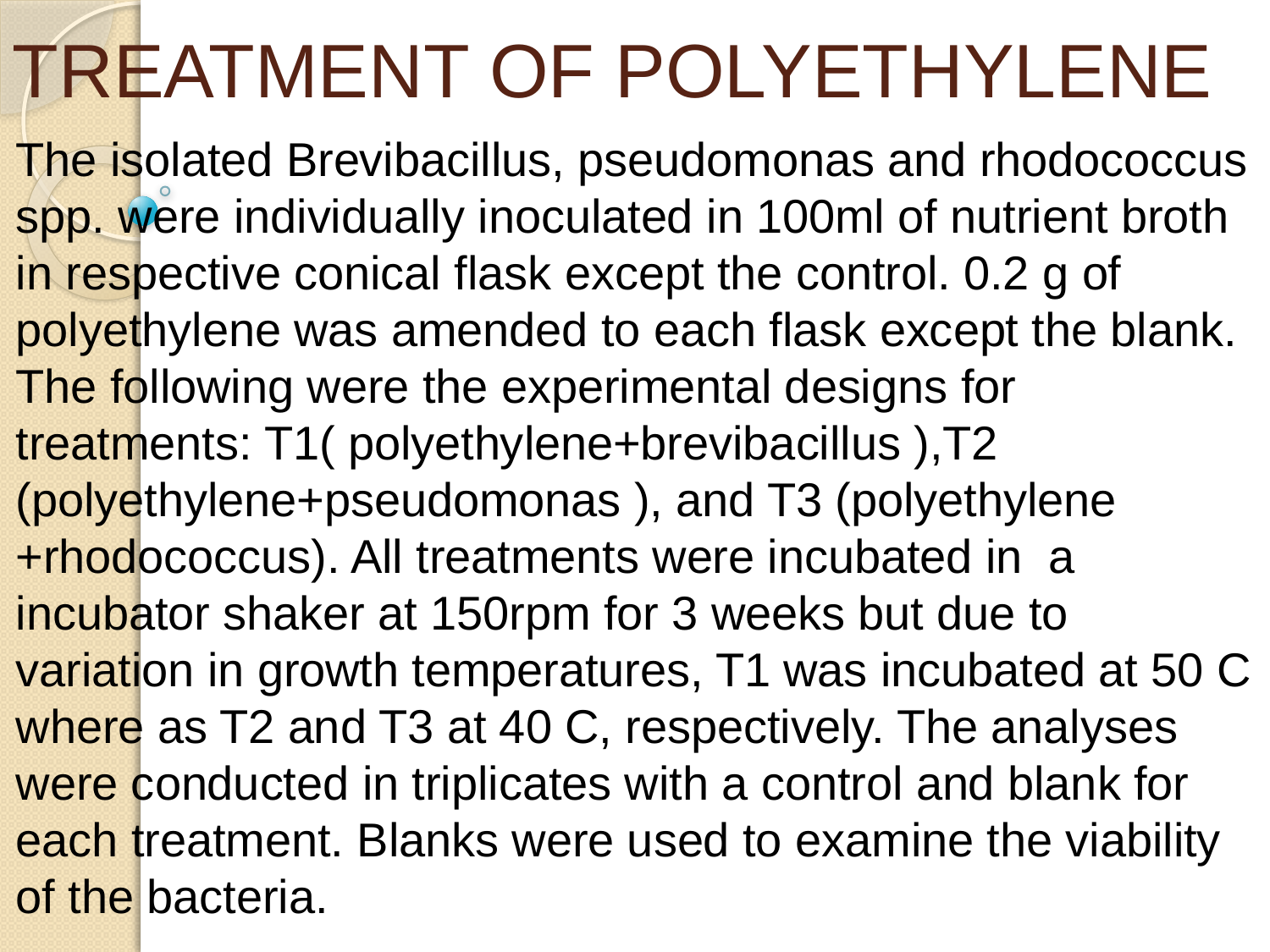

# TREATMENT OF POLYETHYLENE
The isolated Brevibacillus, pseudomonas and rhodococcus spp. were individually inoculated in 100ml of nutrient broth in respective conical flask except the control. 0.2 g of polyethylene was amended to each flask except the blank. The following were the experimental designs for treatments: T1( polyethylene+brevibacillus ),T2 (polyethylene+pseudomonas ), and T3 (polyethylene +rhodococcus). All treatments were incubated in  a incubator shaker at 150rpm for 3 weeks but due to variation in growth temperatures, T1 was incubated at 50 C where as T2 and T3 at 40 C, respectively. The analyses were conducted in triplicates with a control and blank for each treatment. Blanks were used to examine the viability of the bacteria.